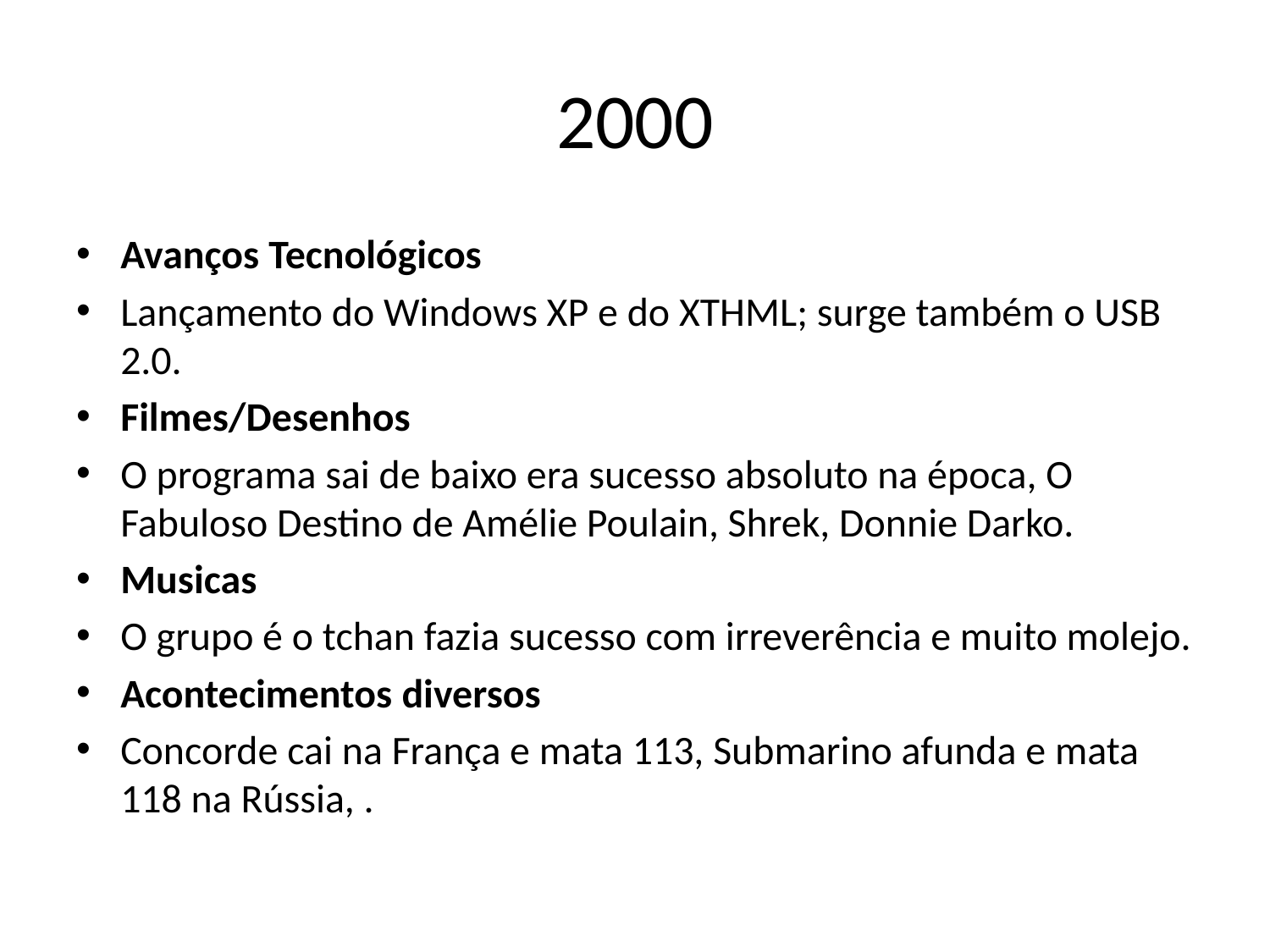

# 2000
Avanços Tecnológicos
Lançamento do Windows XP e do XTHML; surge também o USB 2.0.
Filmes/Desenhos
O programa sai de baixo era sucesso absoluto na época, O Fabuloso Destino de Amélie Poulain, Shrek, Donnie Darko.
Musicas
O grupo é o tchan fazia sucesso com irreverência e muito molejo.
Acontecimentos diversos
Concorde cai na França e mata 113, Submarino afunda e mata 118 na Rússia, .